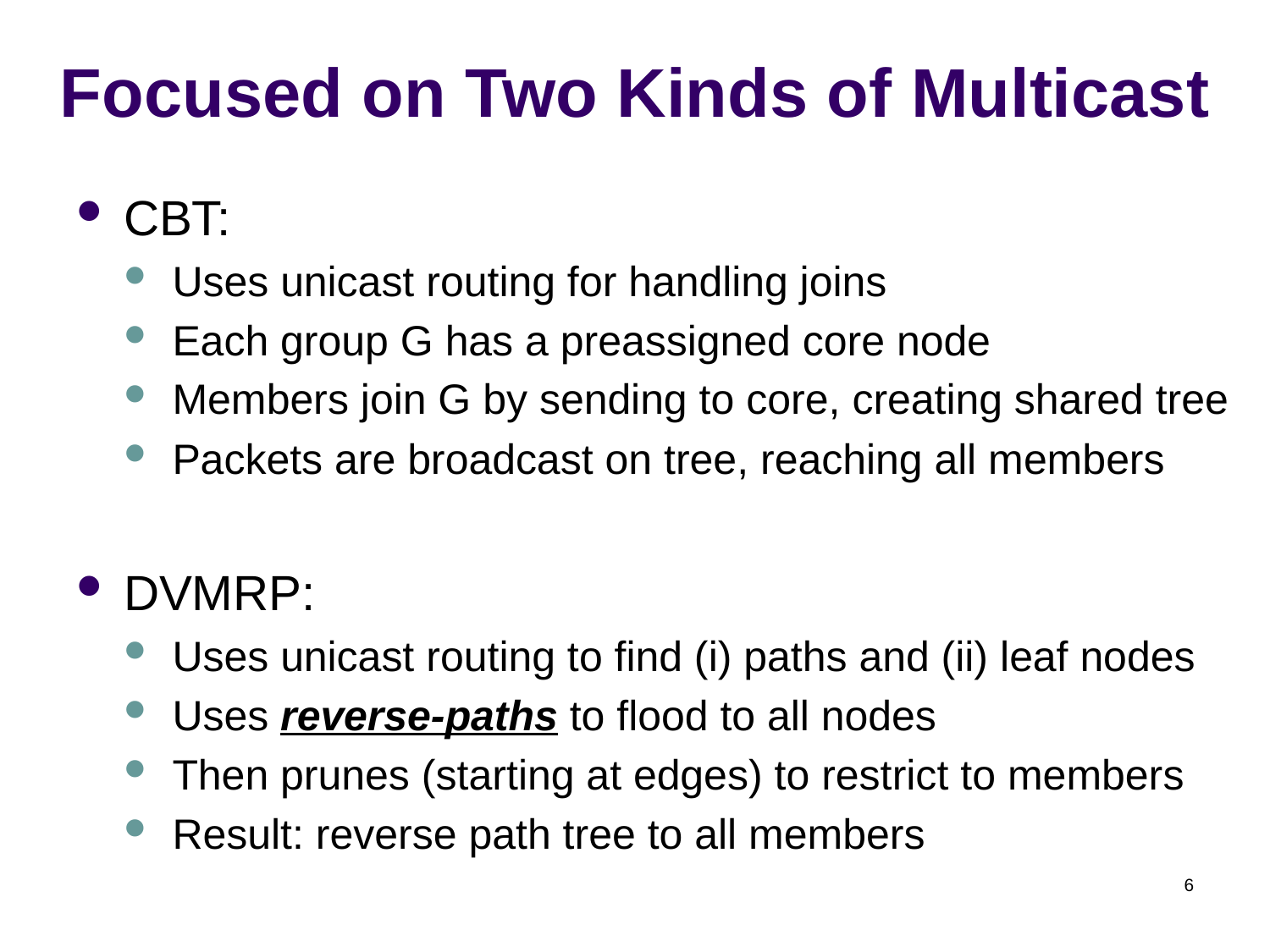

# Focused on Two Kinds of Multicast
CBT:
Uses unicast routing for handling joins
Each group G has a preassigned core node
Members join G by sending to core, creating shared tree
Packets are broadcast on tree, reaching all members

DVMRP:
Uses unicast routing to find (i) paths and (ii) leaf nodes
Uses reverse-paths to flood to all nodes
Then prunes (starting at edges) to restrict to members
Result: reverse path tree to all members

6